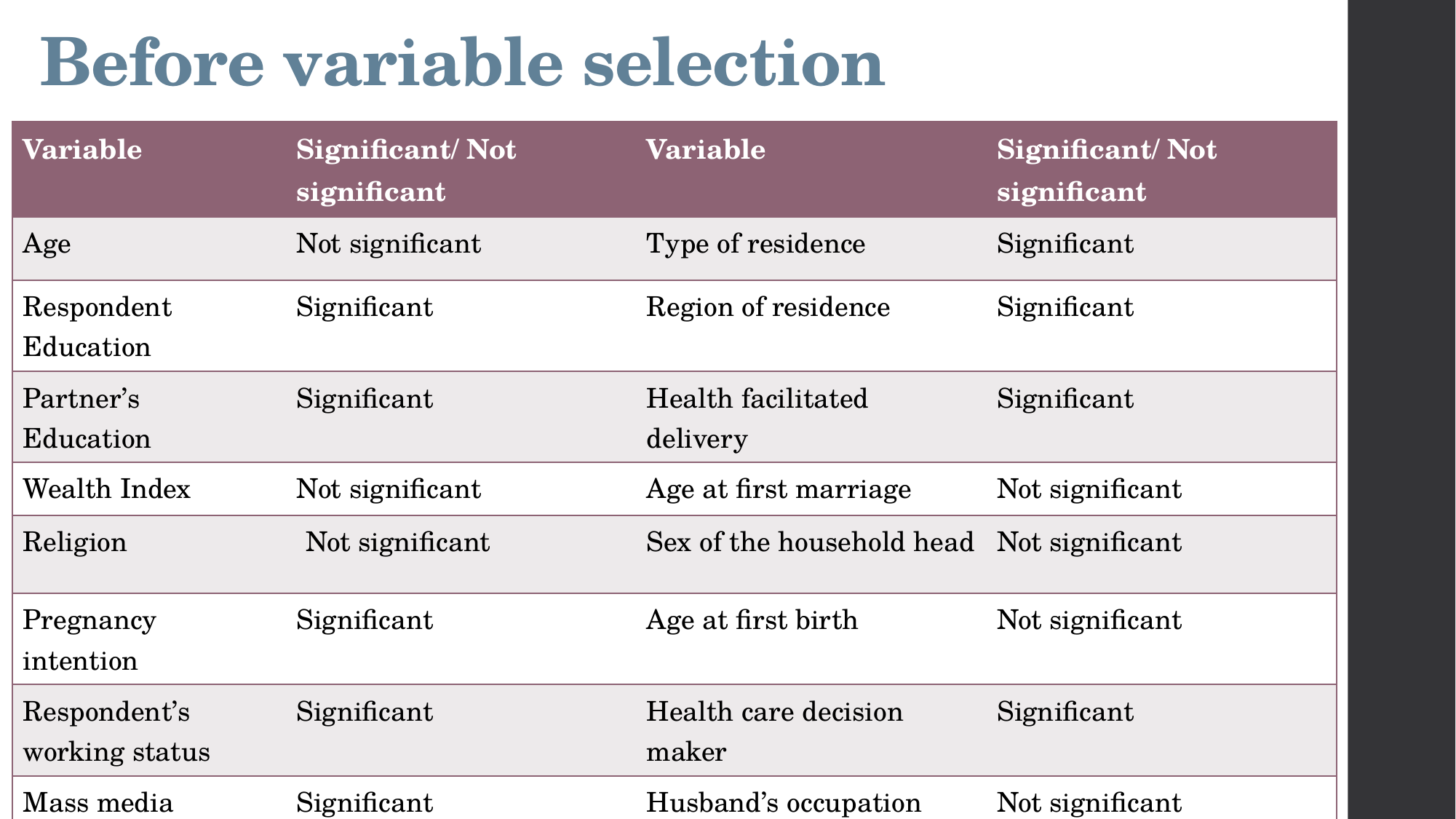

# Before variable selection
| Variable | Significant/ Not significant | Variable | Significant/ Not significant |
| --- | --- | --- | --- |
| Age | Not significant | Type of residence | Significant |
| Respondent Education | Significant | Region of residence | Significant |
| Partner’s Education | Significant | Health facilitated delivery | Significant |
| Wealth Index | Not significant | Age at first marriage | Not significant |
| Religion | Not significant | Sex of the household head | Not significant |
| Pregnancy intention | Significant | Age at first birth | Not significant |
| Respondent’s working status | Significant | Health care decision maker | Significant |
| Mass media exposure | Significant | Husband’s occupation status | Not significant |